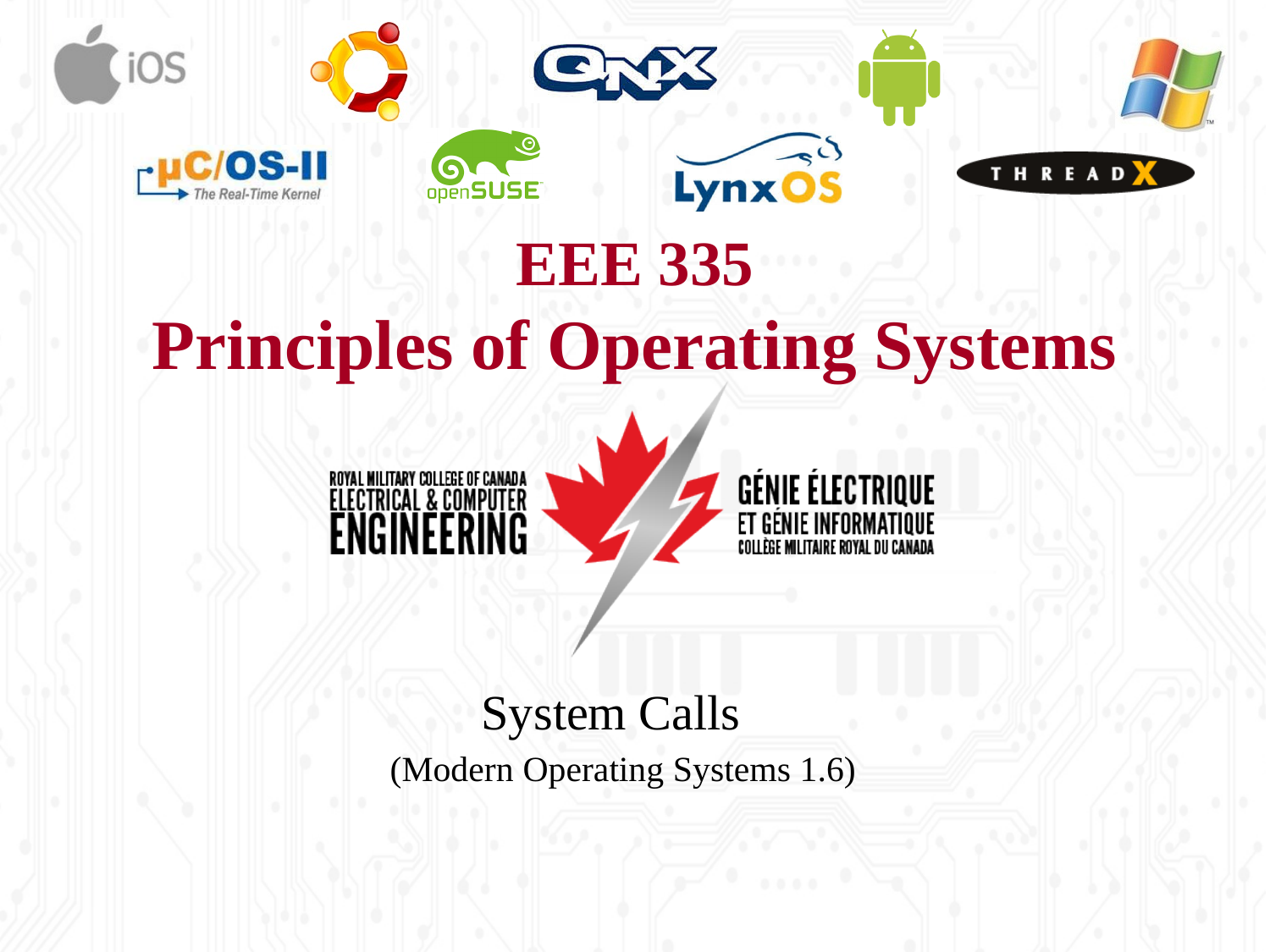

# EEE 335 Principles of Operating Systems
System Calls
(Modern Operating Systems 1.6)